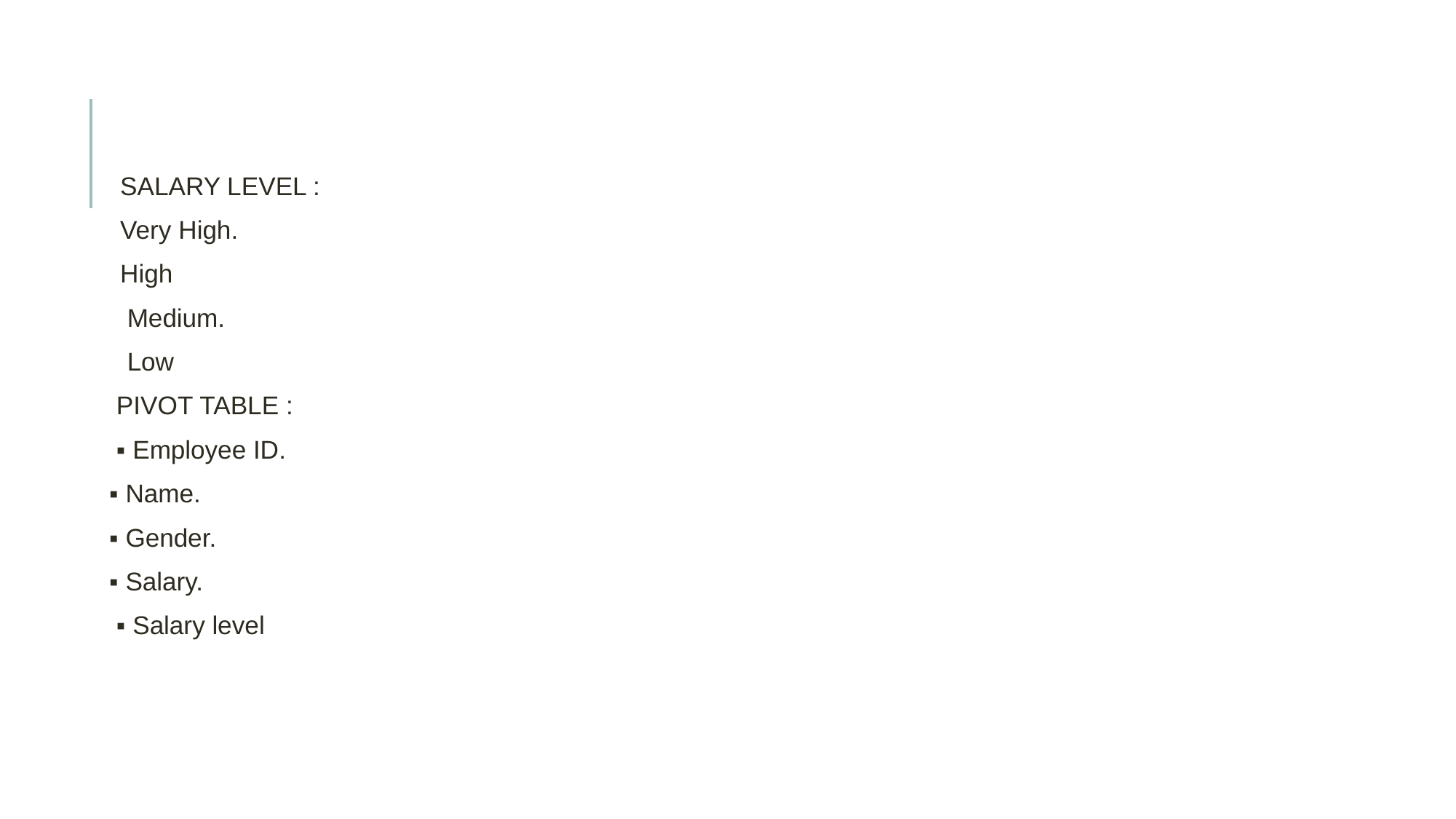

SALARY LEVEL :
Very High.
High
 Medium.
 Low
 PIVOT TABLE :
 ▪ Employee ID.
▪ Name.
▪ Gender.
▪ Salary.
 ▪ Salary level